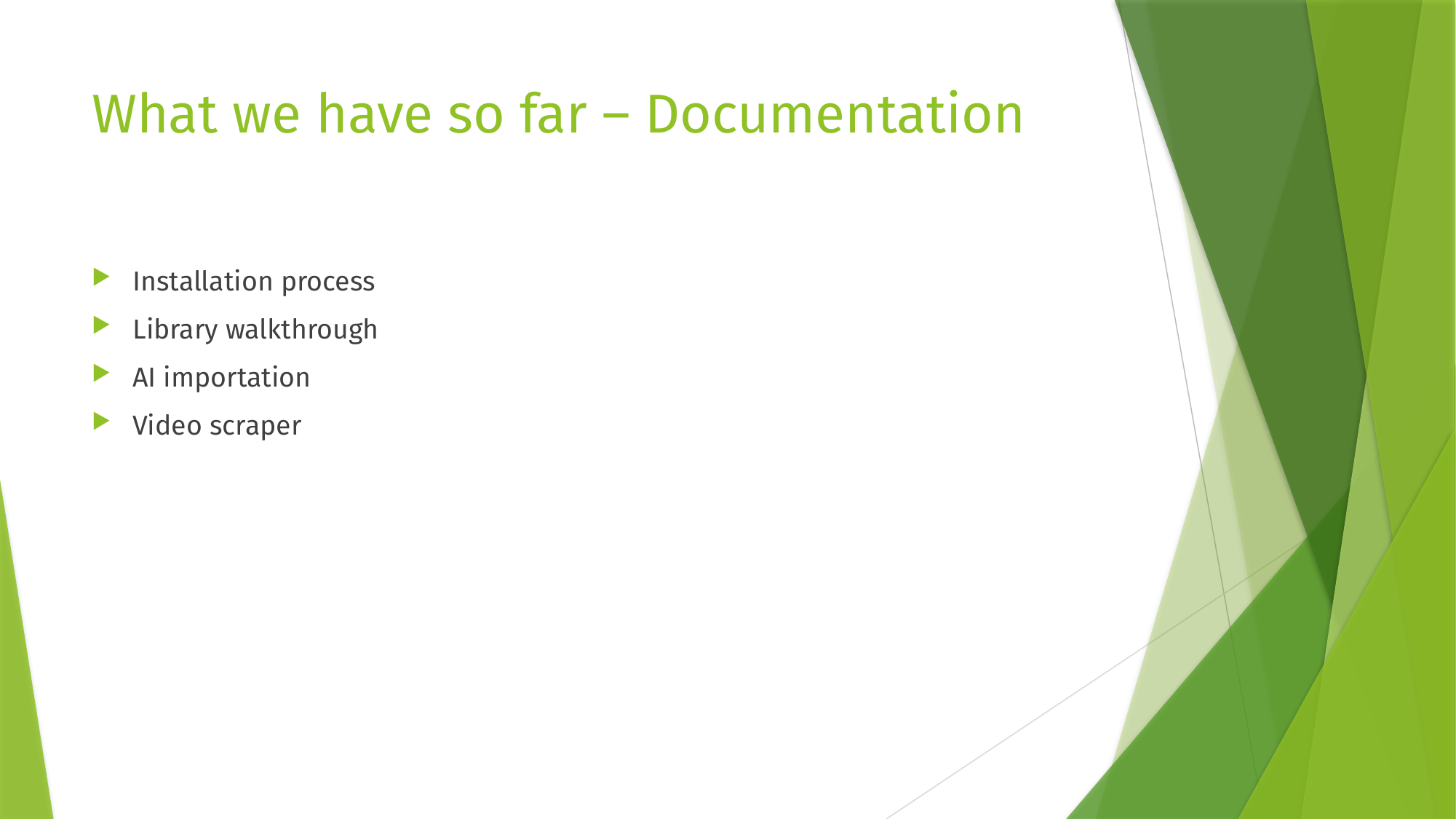

# What we have so far – Documentation
Installation process
Library walkthrough
AI importation
Video scraper